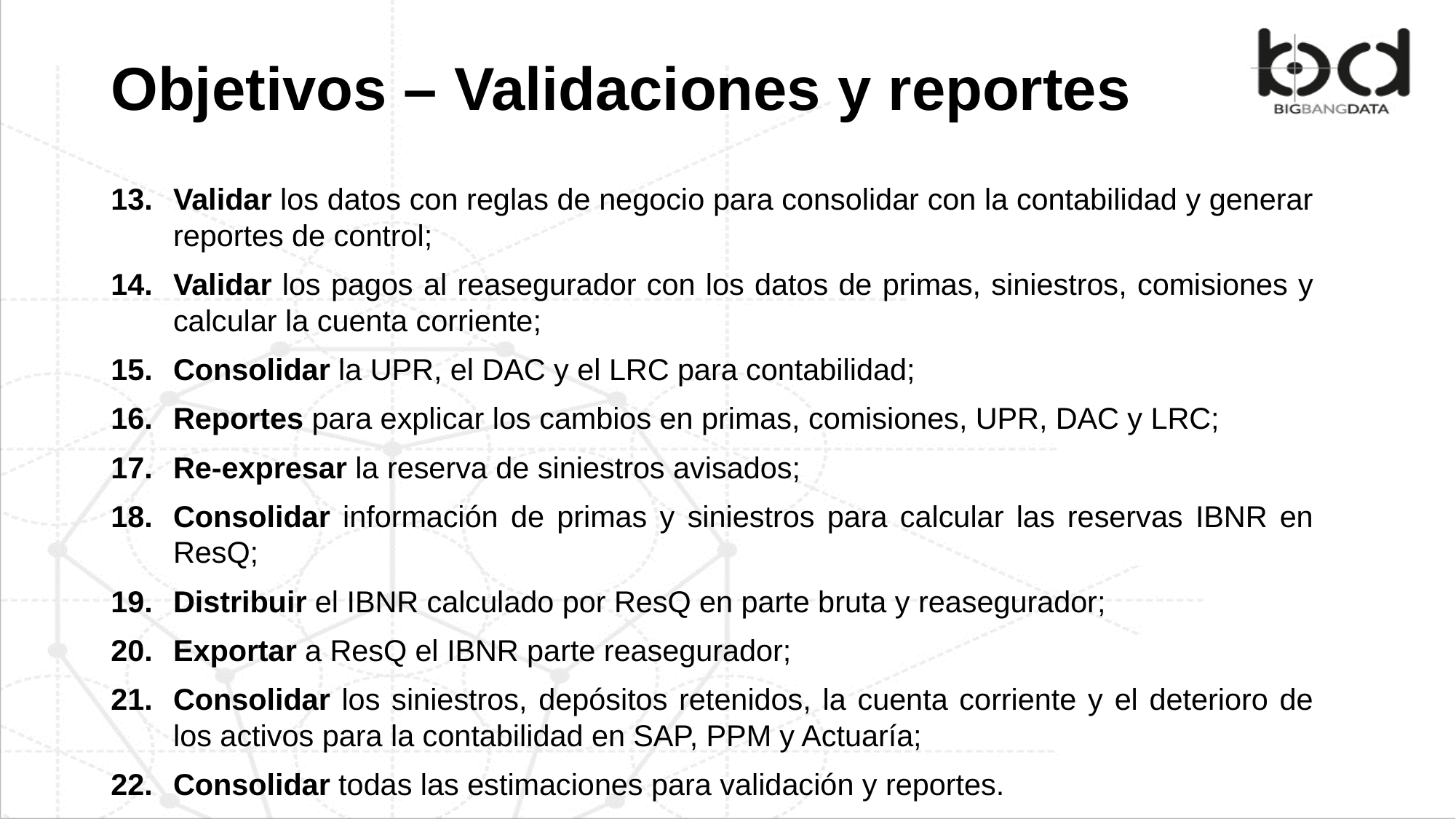

# Objetivos – Validaciones y reportes
Validar los datos con reglas de negocio para consolidar con la contabilidad y generar reportes de control;
Validar los pagos al reasegurador con los datos de primas, siniestros, comisiones y calcular la cuenta corriente;
Consolidar la UPR, el DAC y el LRC para contabilidad;
Reportes para explicar los cambios en primas, comisiones, UPR, DAC y LRC;
Re-expresar la reserva de siniestros avisados;
Consolidar información de primas y siniestros para calcular las reservas IBNR en ResQ;
Distribuir el IBNR calculado por ResQ en parte bruta y reasegurador;
Exportar a ResQ el IBNR parte reasegurador;
Consolidar los siniestros, depósitos retenidos, la cuenta corriente y el deterioro de los activos para la contabilidad en SAP, PPM y Actuaría;
Consolidar todas las estimaciones para validación y reportes.